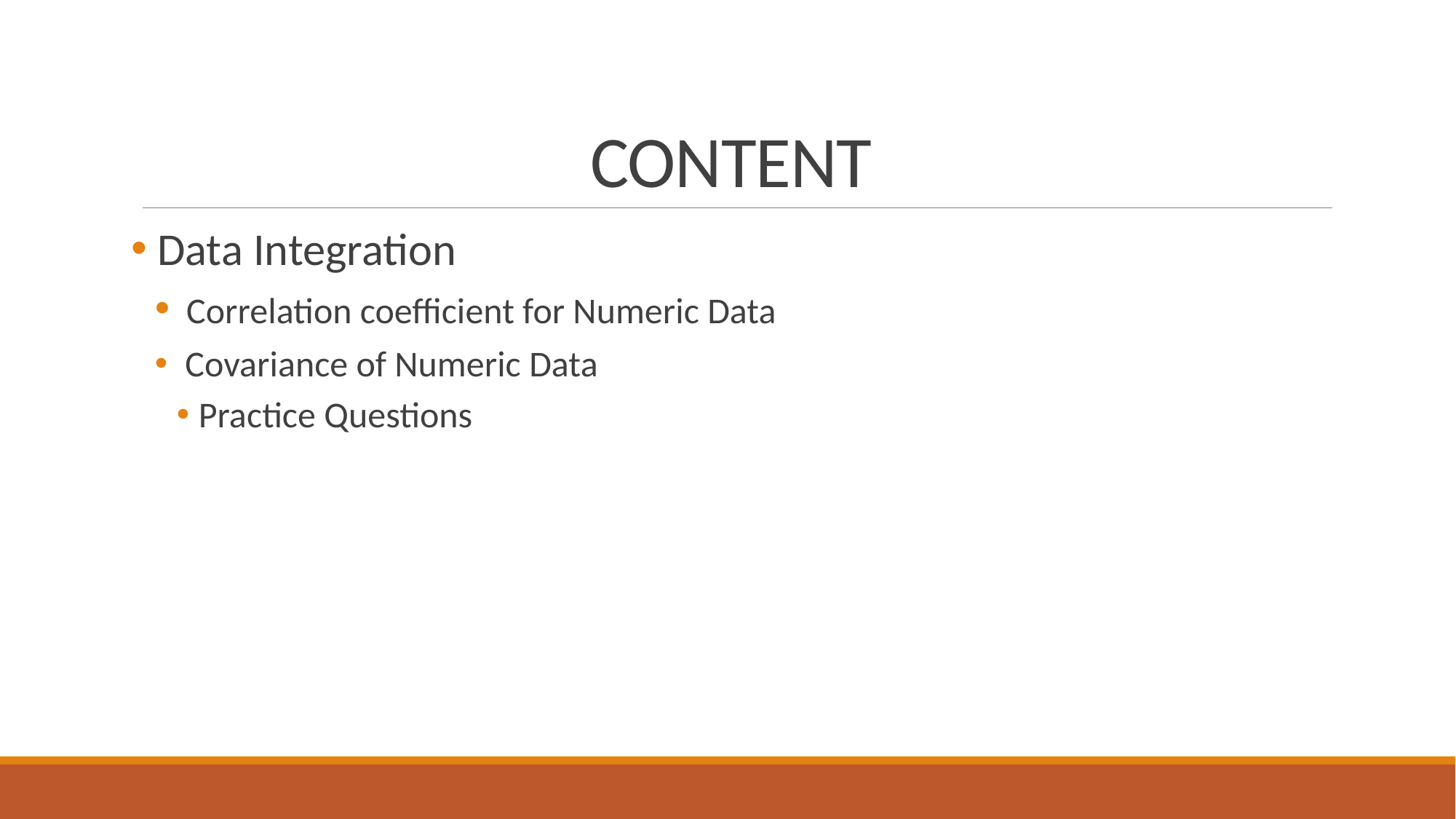

# CONTENT
 Data Integration
 Correlation coefficient for Numeric Data
 Covariance of Numeric Data
Practice Questions